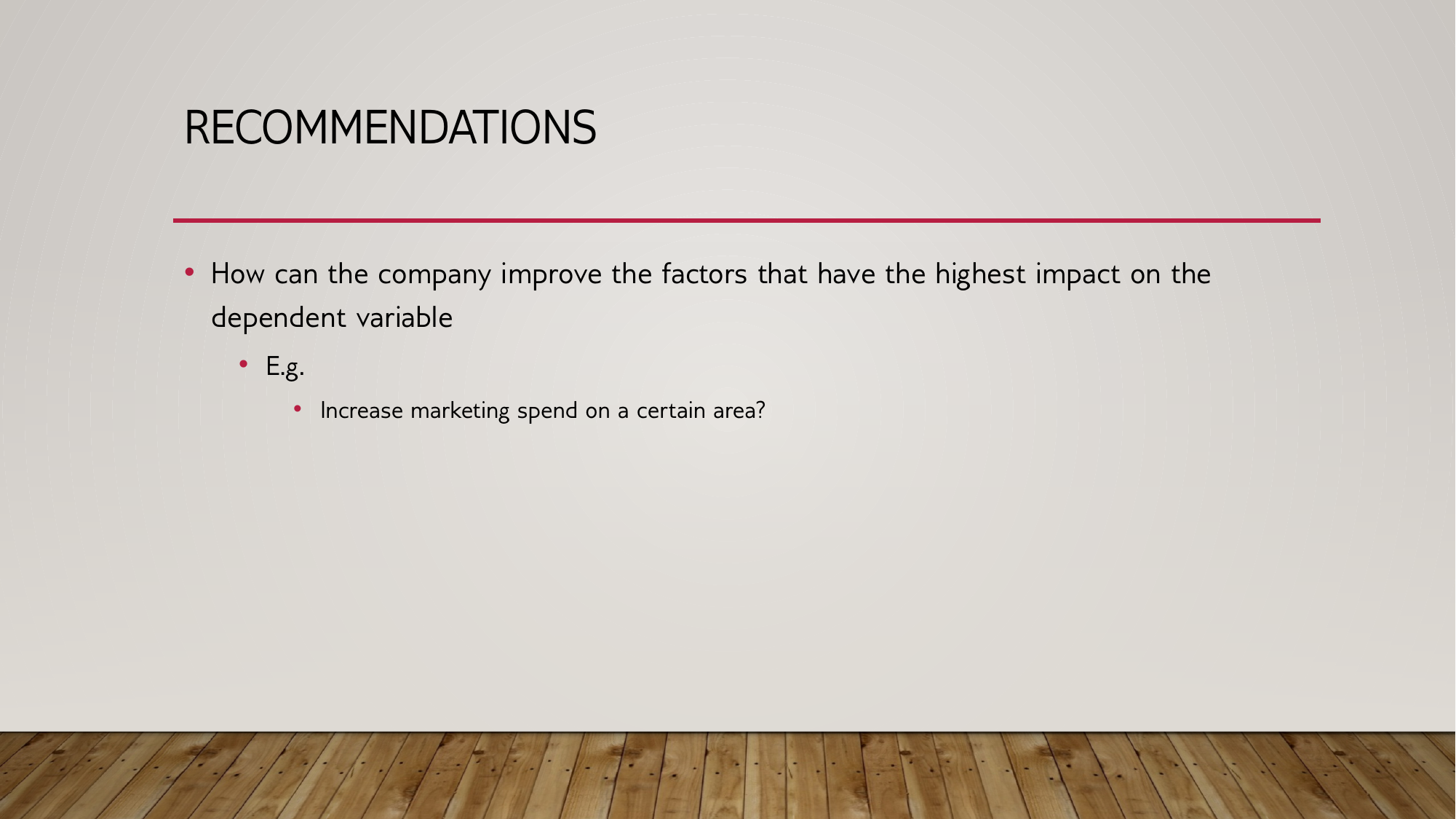

# Recommendations
How can the company improve the factors that have the highest impact on the dependent variable
E.g.
Increase marketing spend on a certain area?